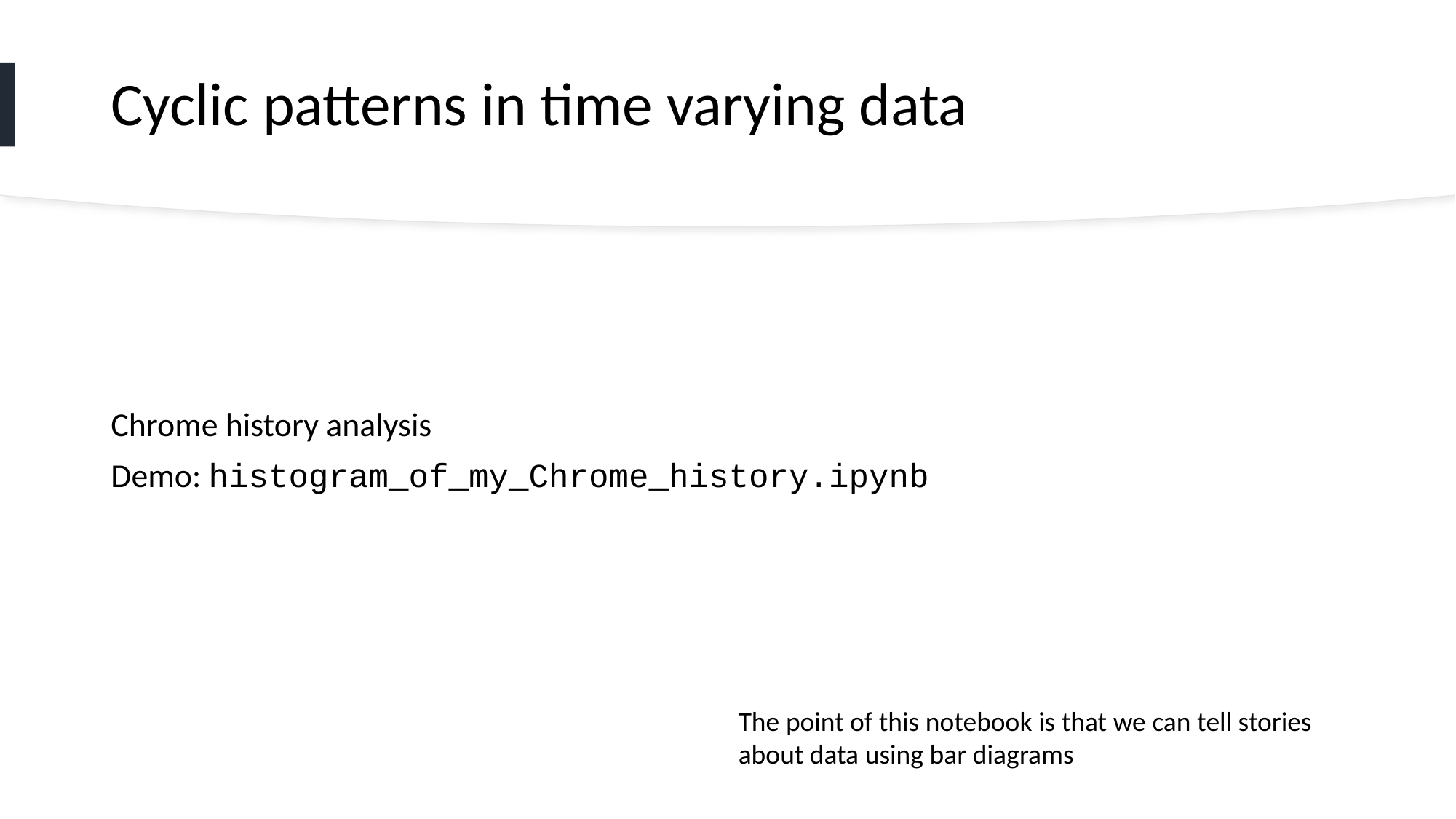

# Cyclic patterns in time varying data

Chrome history analysis
Demo: histogram_of_my_Chrome_history.ipynb

The point of this notebook is that we can tell stories about data using bar diagrams